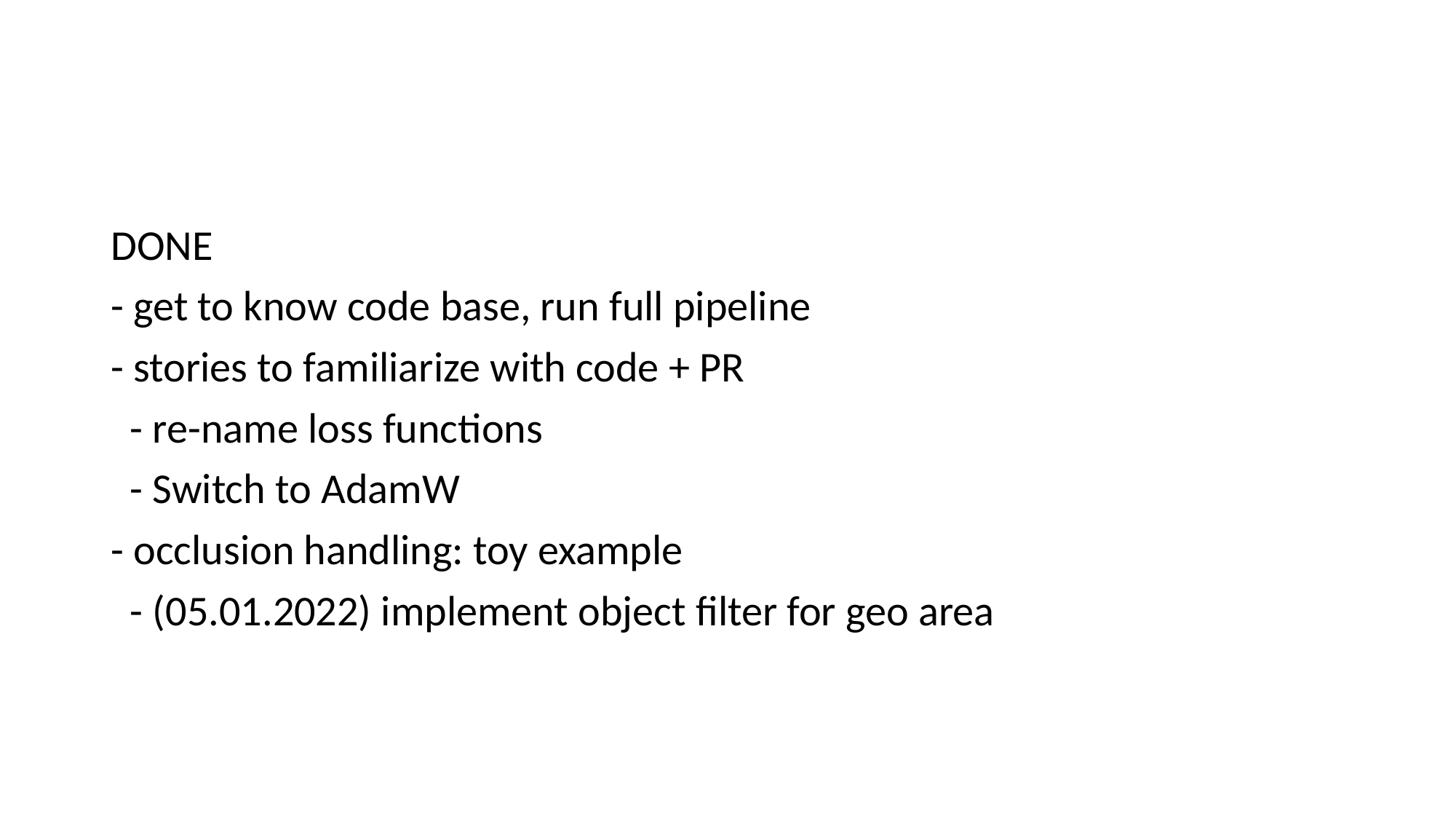

DONE
- get to know code base, run full pipeline
- stories to familiarize with code + PR
  - re-name loss functions
  - Switch to AdamW
- occlusion handling: toy example
  - (05.01.2022) implement object filter for geo area